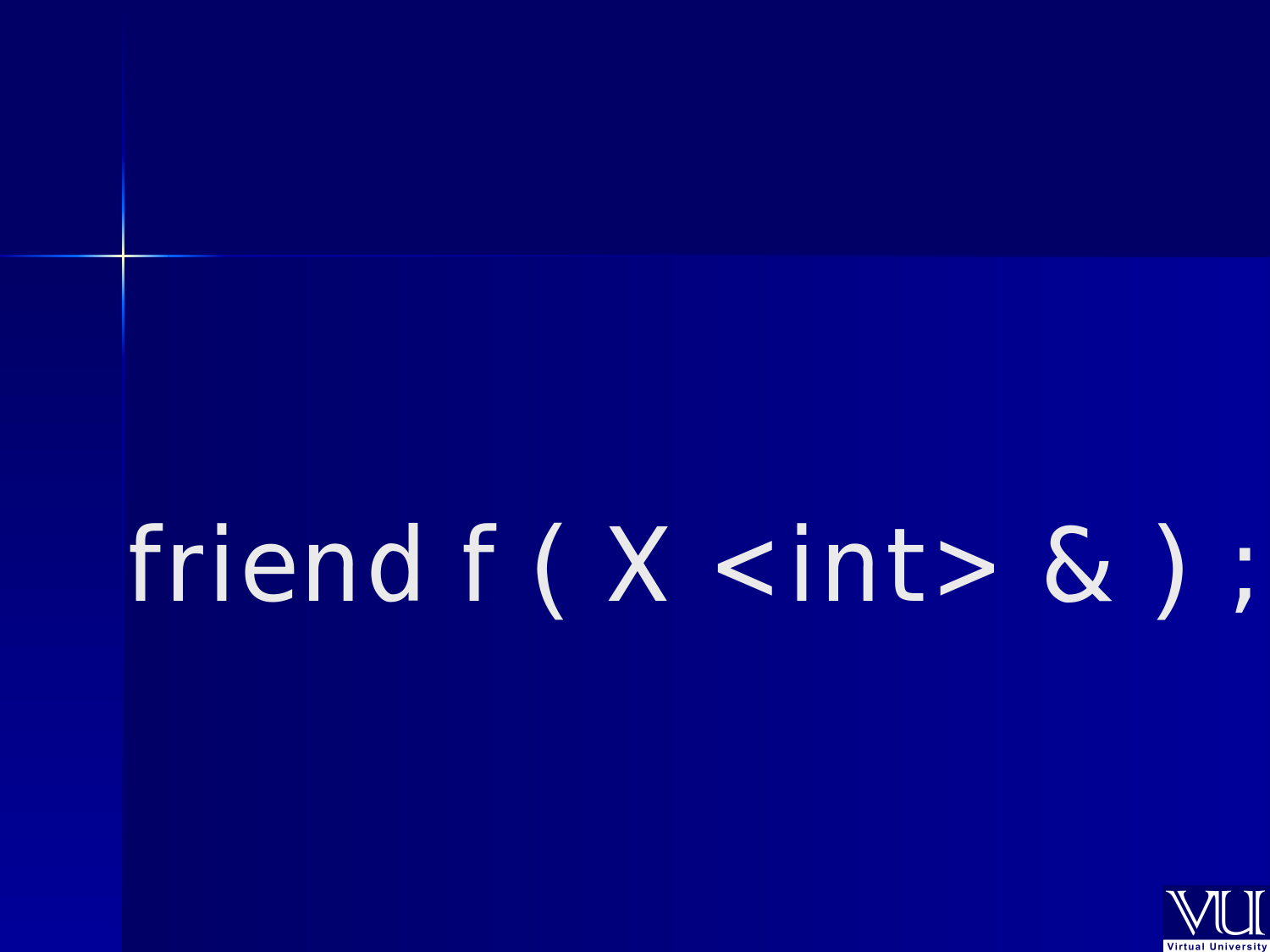

# friend f ( X <int> & ) ;